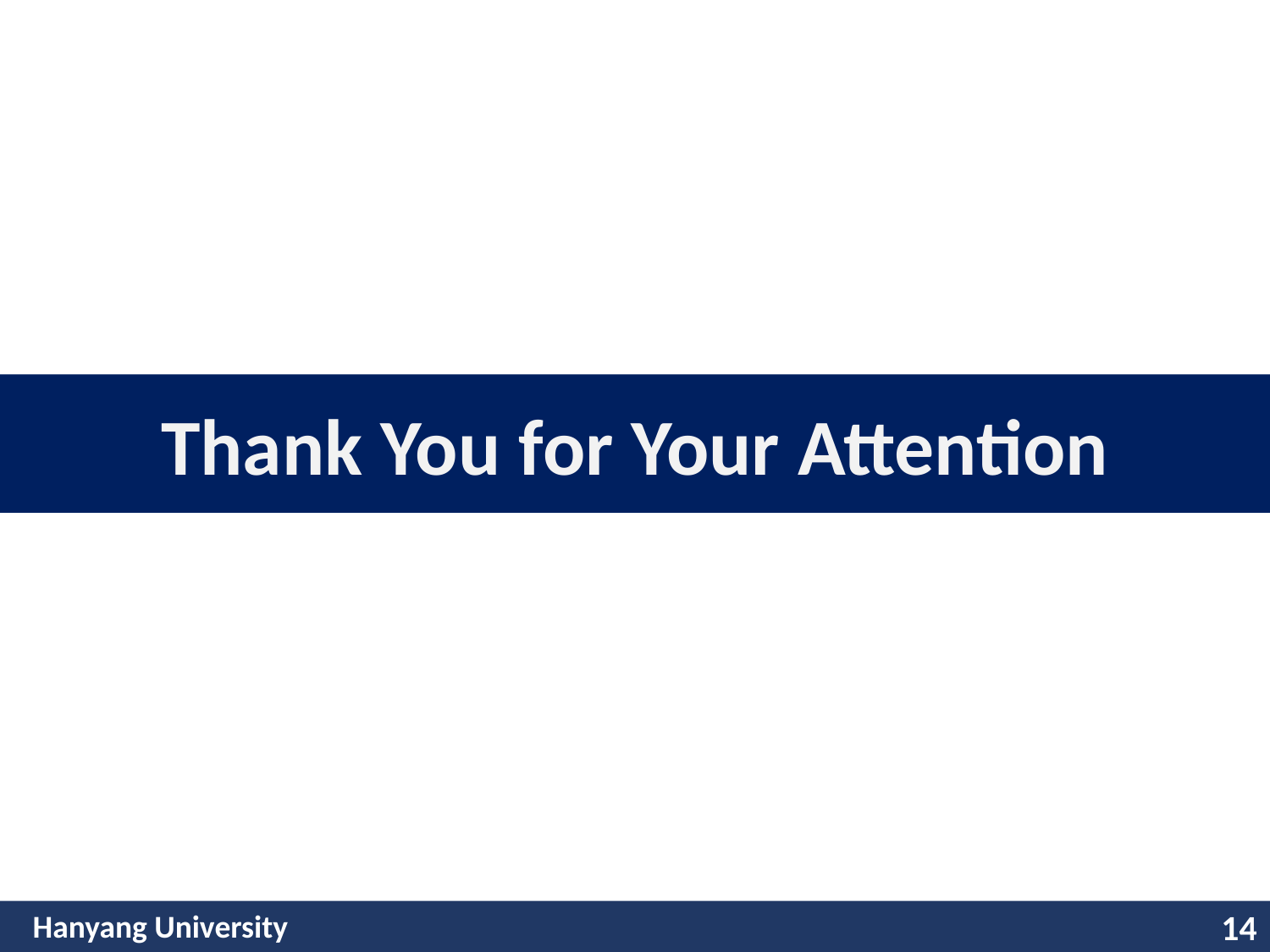

Thank You for Your Attention
Hanyang University

14